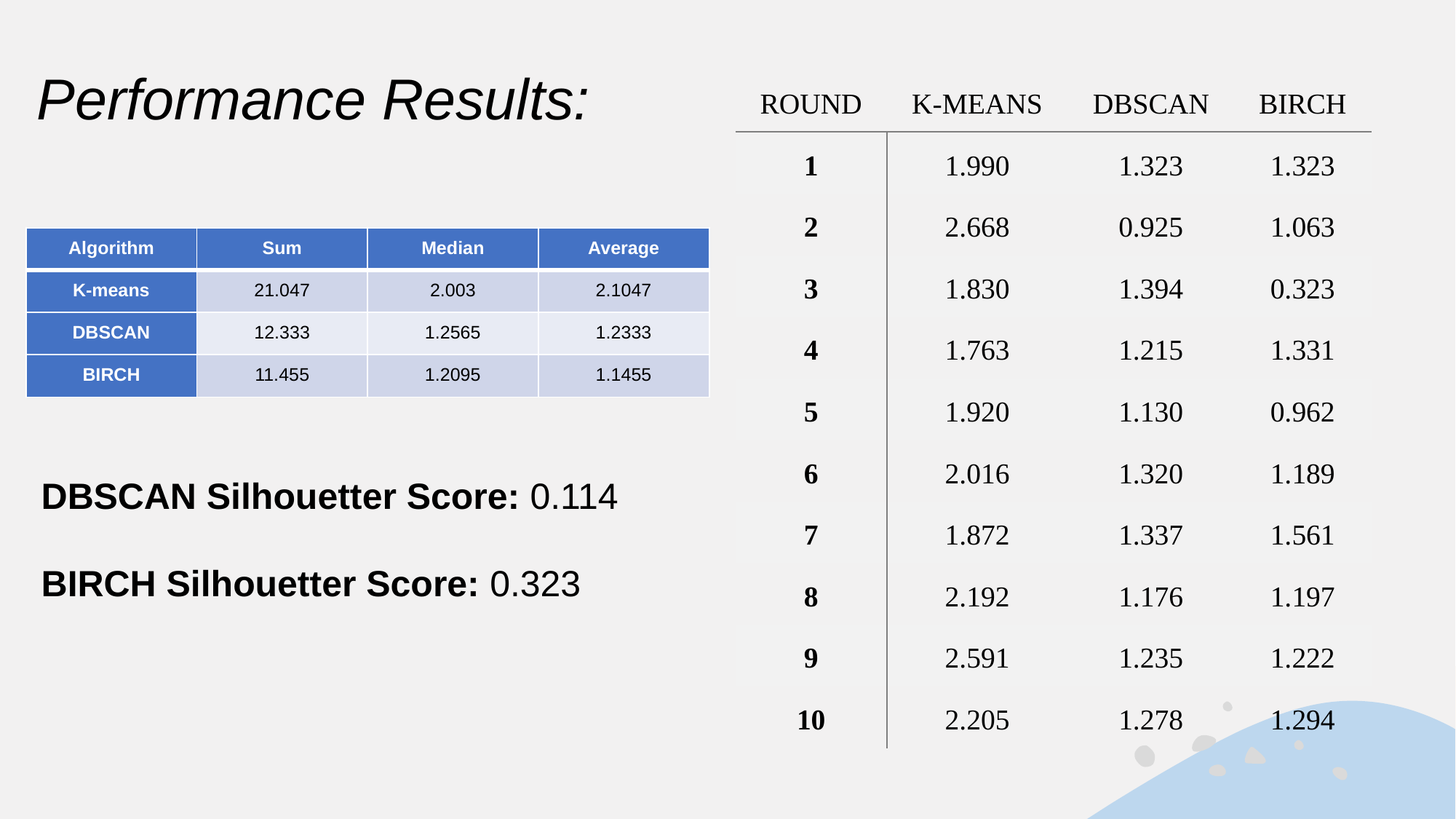

# Performance Results:
| Round | K-Means | DBSCAN | BIRCH |
| --- | --- | --- | --- |
| 1 | 1.990 | 1.323 | 1.323 |
| 2 | 2.668 | 0.925 | 1.063 |
| 3 | 1.830 | 1.394 | 0.323 |
| 4 | 1.763 | 1.215 | 1.331 |
| 5 | 1.920 | 1.130 | 0.962 |
| 6 | 2.016 | 1.320 | 1.189 |
| 7 | 1.872 | 1.337 | 1.561 |
| 8 | 2.192 | 1.176 | 1.197 |
| 9 | 2.591 | 1.235 | 1.222 |
| 10 | 2.205 | 1.278 | 1.294 |
| Algorithm | Sum | Median | Average |
| --- | --- | --- | --- |
| K-means | 21.047 | 2.003 | 2.1047 |
| DBSCAN | 12.333 | 1.2565 | 1.2333 |
| BIRCH | 11.455 | 1.2095 | 1.1455 |

DBSCAN Silhouetter Score: 0.114

BIRCH Silhouetter Score: 0.323